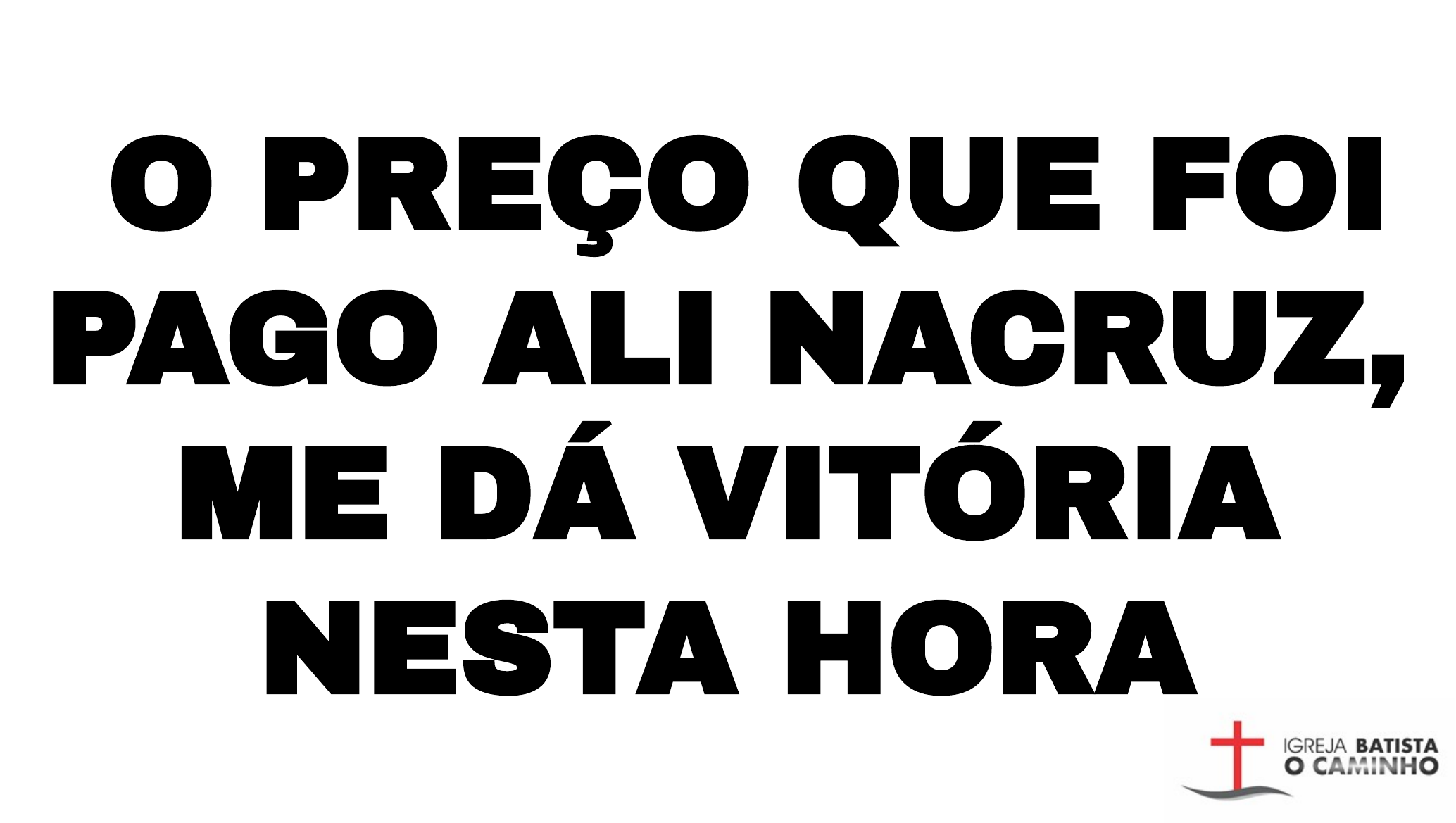

O PREÇO QUE FOI PAGO ALI NACRUZ, ME DÁ VITÓRIA NESTA HORA